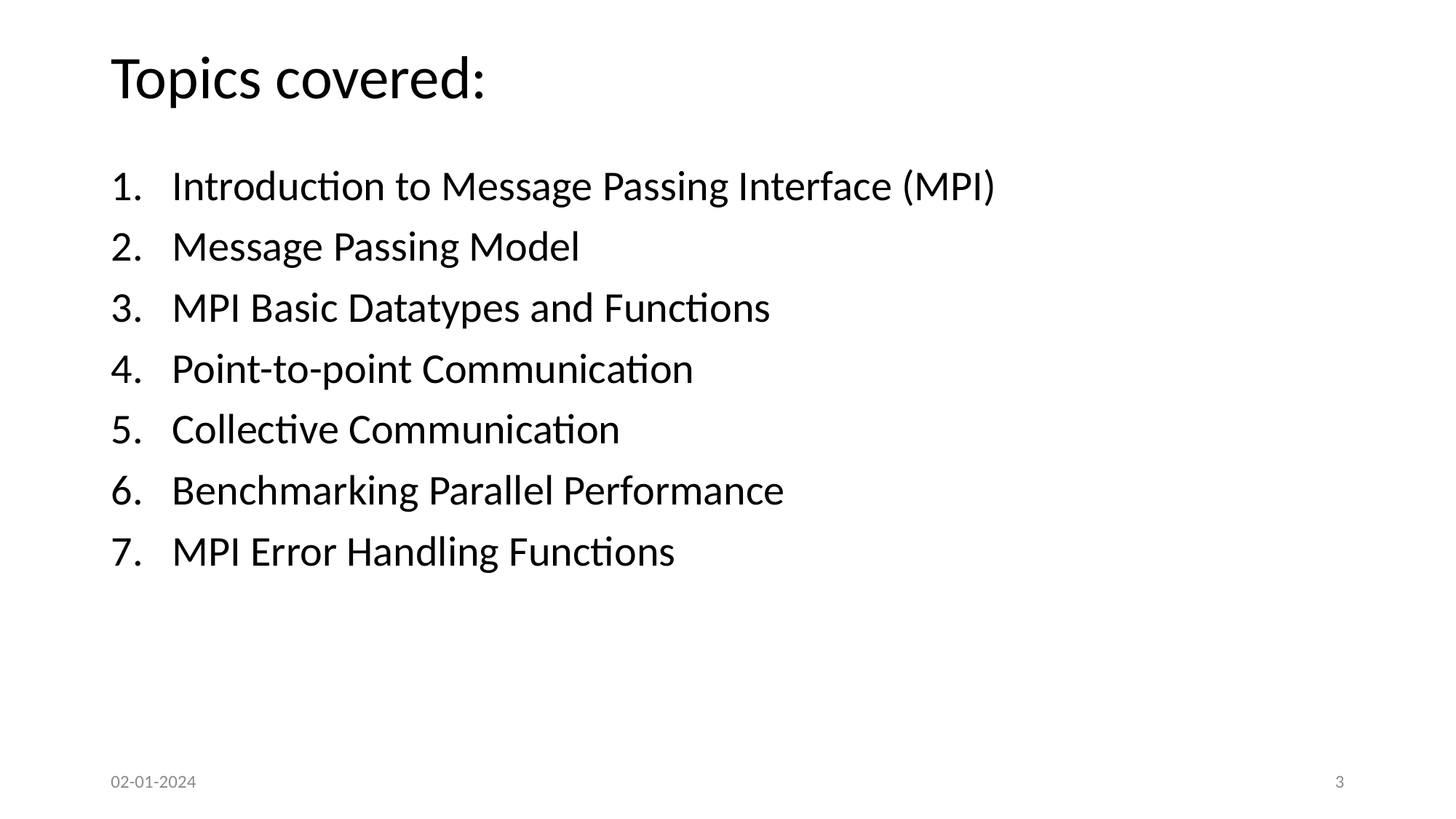

# Topics covered:
Introduction to Message Passing Interface (MPI)
Message Passing Model
MPI Basic Datatypes and Functions
Point-to-point Communication
Collective Communication
Benchmarking Parallel Performance
MPI Error Handling Functions

02-01-2024

3